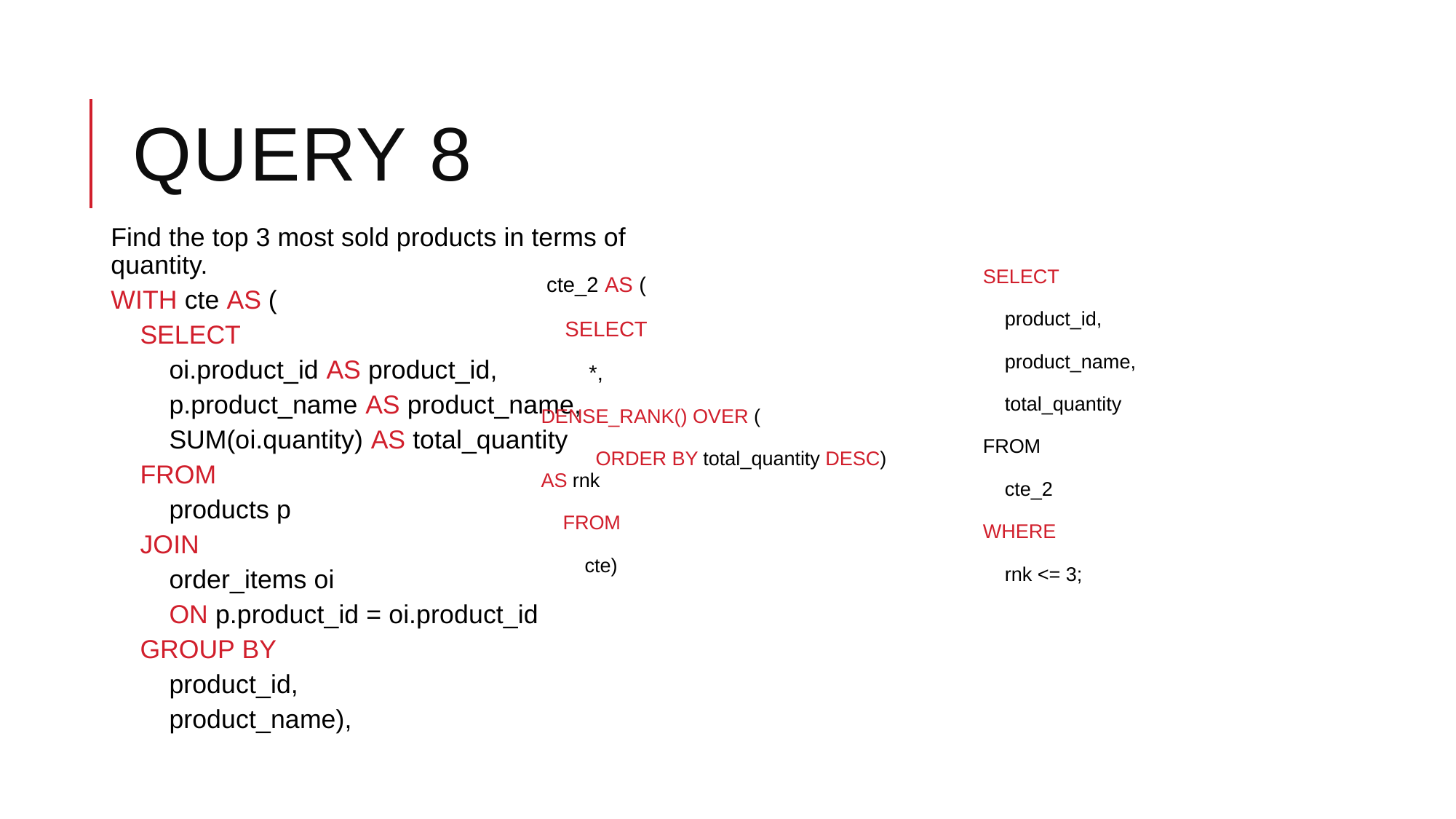

# Query 8
Find the top 3 most sold products in terms of quantity.
WITH cte AS (
    SELECT
        oi.product_id AS product_id,
        p.product_name AS product_name,
        SUM(oi.quantity) AS total_quantity
    FROM
        products p
    JOIN
        order_items oi
        ON p.product_id = oi.product_id
    GROUP BY
        product_id,
        product_name),

SELECT
    product_id,
    product_name,
    total_quantity
FROM
    cte_2
WHERE
    rnk <= 3;

 cte_2 AS (
    SELECT
        *,
DENSE_RANK() OVER (
          ORDER BY total_quantity DESC) AS rnk
    FROM
        cte)